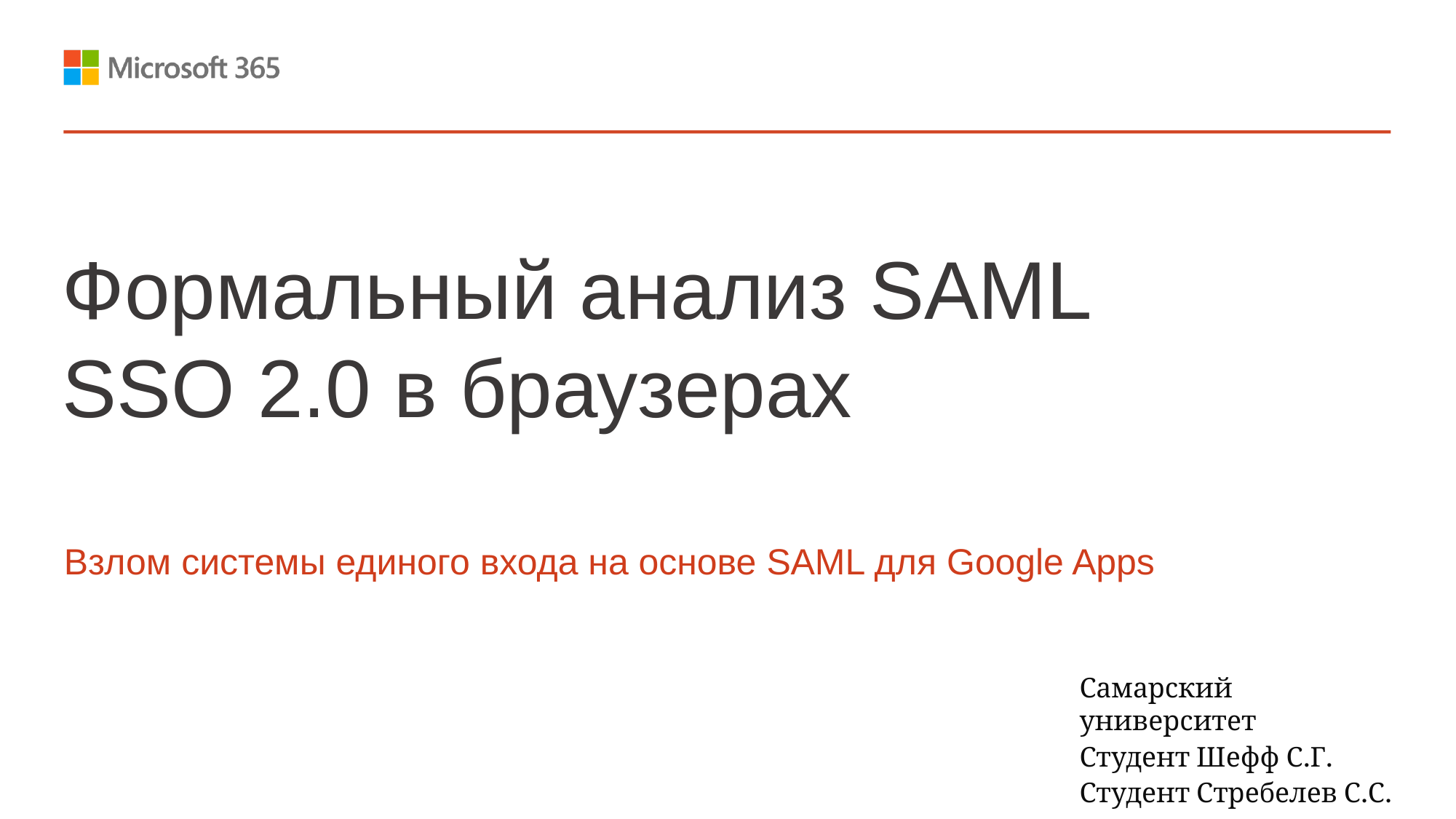

Формальный анализ SAML SSO 2.0 в браузерах
Взлом системы единого входа на основе SAML для Google Apps
Самарский университет
Студент Шефф С.Г.
Студент Стребелев С.С.